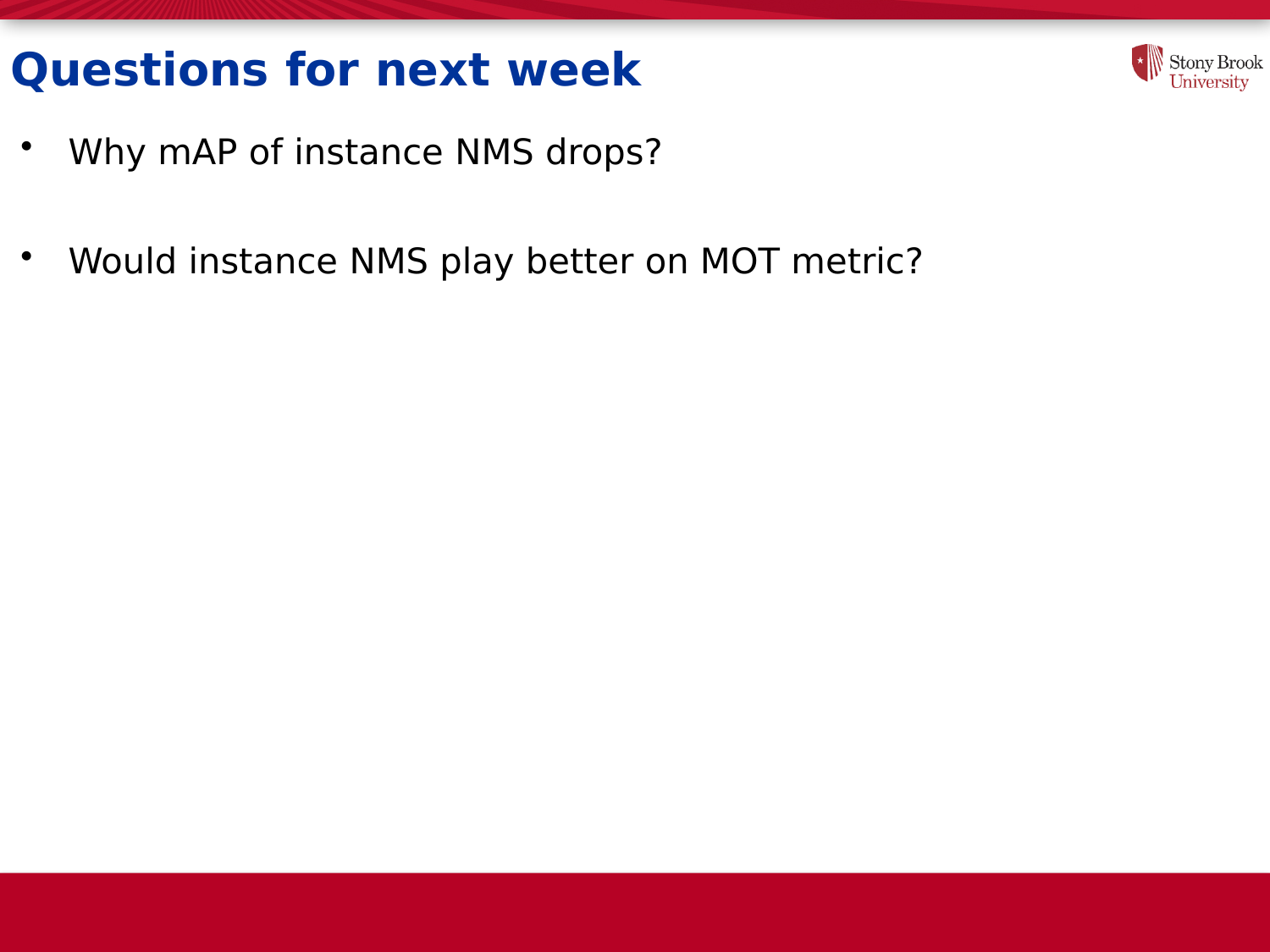

# Questions for next week
Why mAP of instance NMS drops?

Would instance NMS play better on MOT metric?